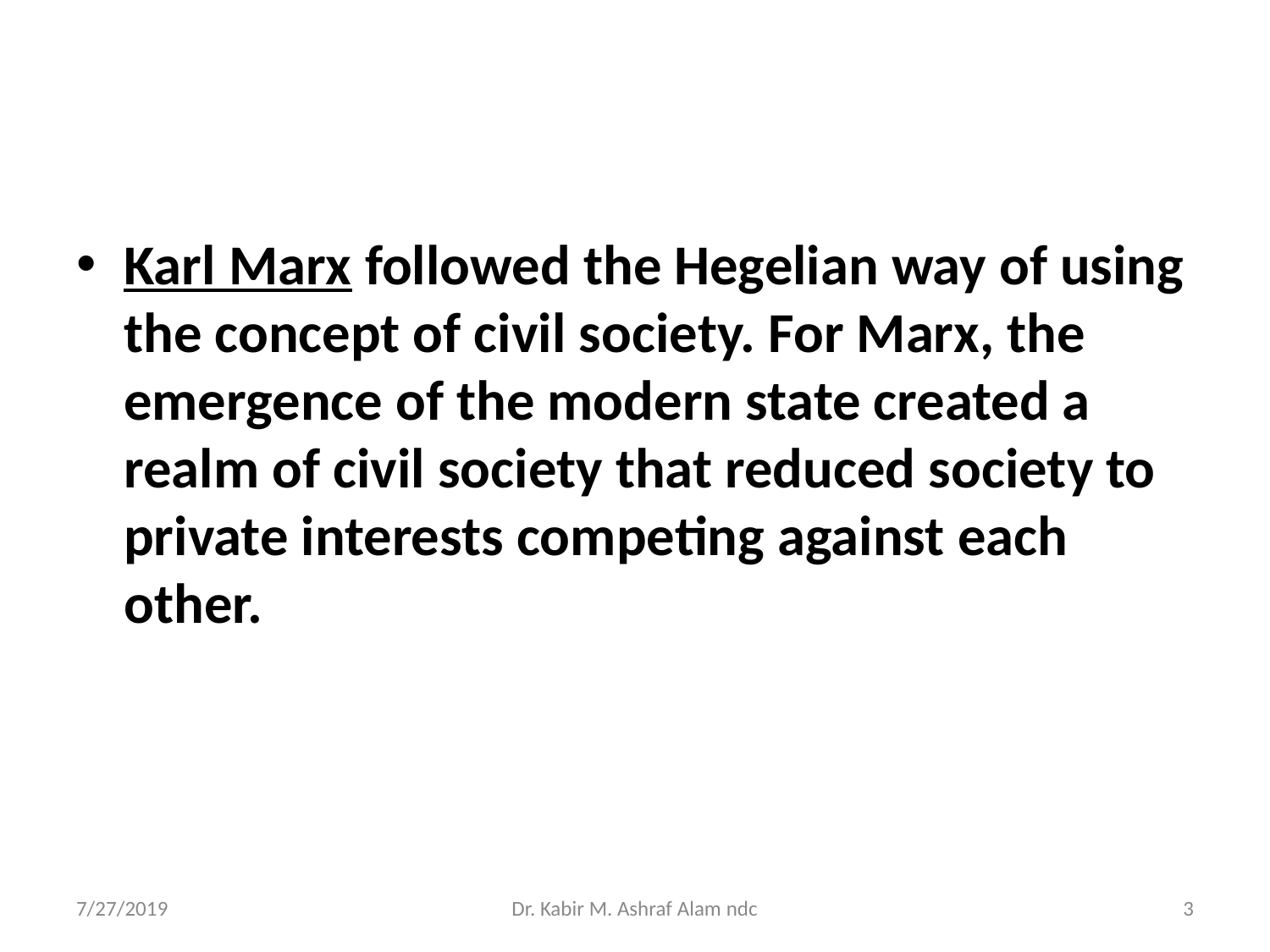

#
Karl Marx followed the Hegelian way of using the concept of civil society. For Marx, the emergence of the modern state created a realm of civil society that reduced society to private interests competing against each other.
7/27/2019
Dr. Kabir M. Ashraf Alam ndc
3